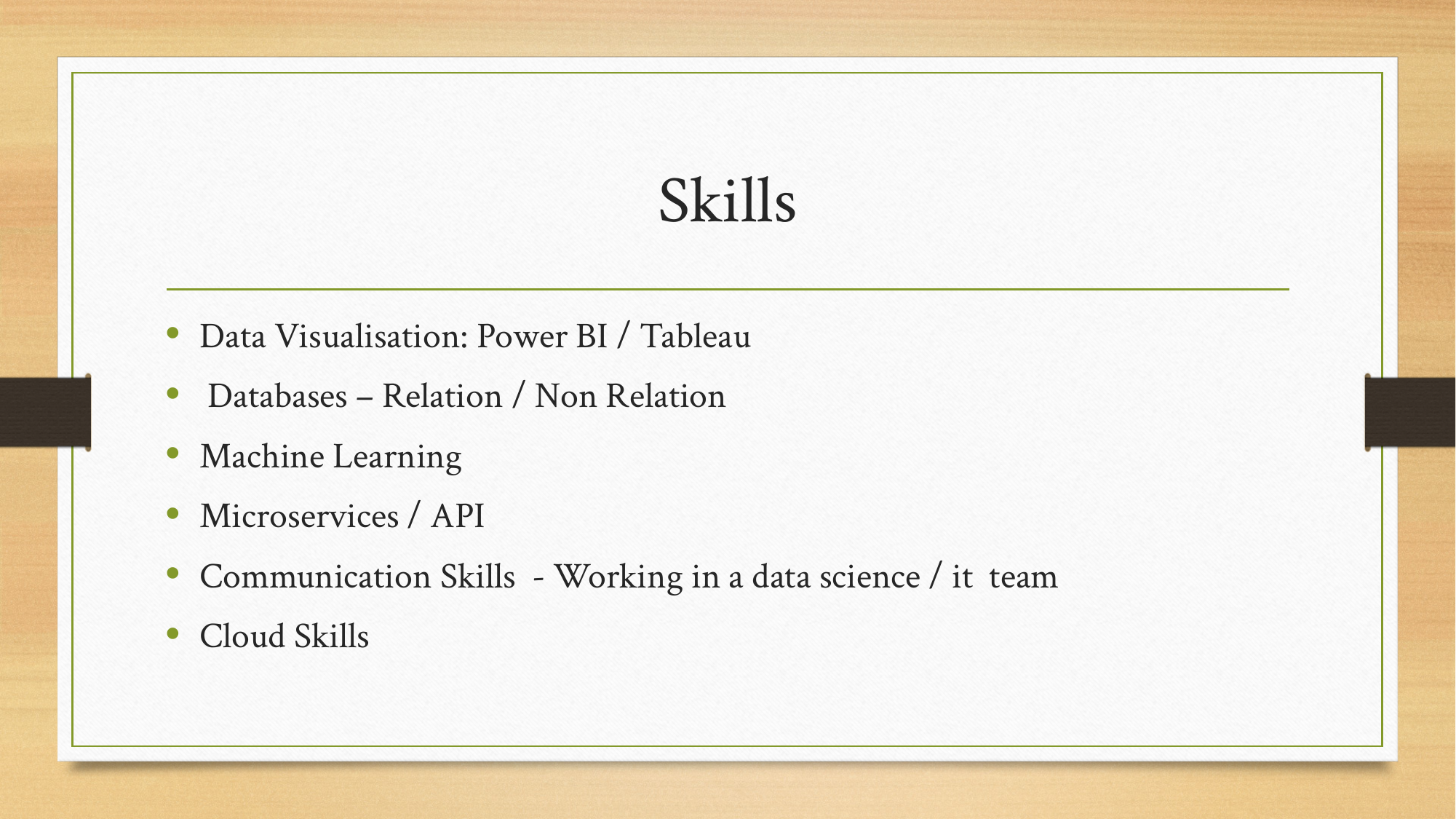

# Skills
Data Visualisation: Power BI / Tableau
 Databases – Relation / Non Relation
Machine Learning
Microservices / API
Communication Skills  - Working in a data science / it  team
Cloud Skills